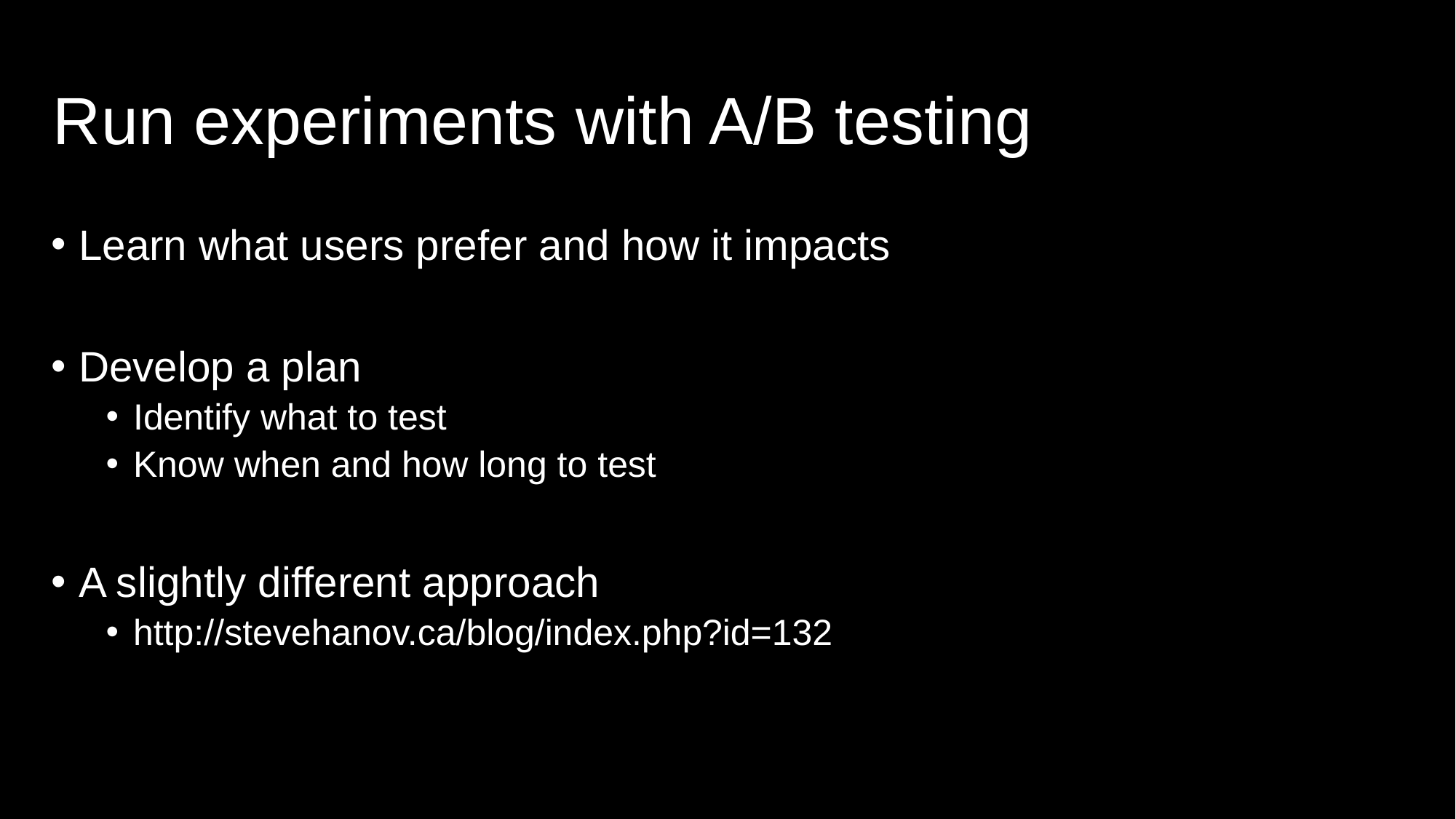

# Run experiments with A/B testing
Learn what users prefer and how it impacts

Develop a plan
Identify what to test
Know when and how long to test

A slightly different approach
http://stevehanov.ca/blog/index.php?id=132